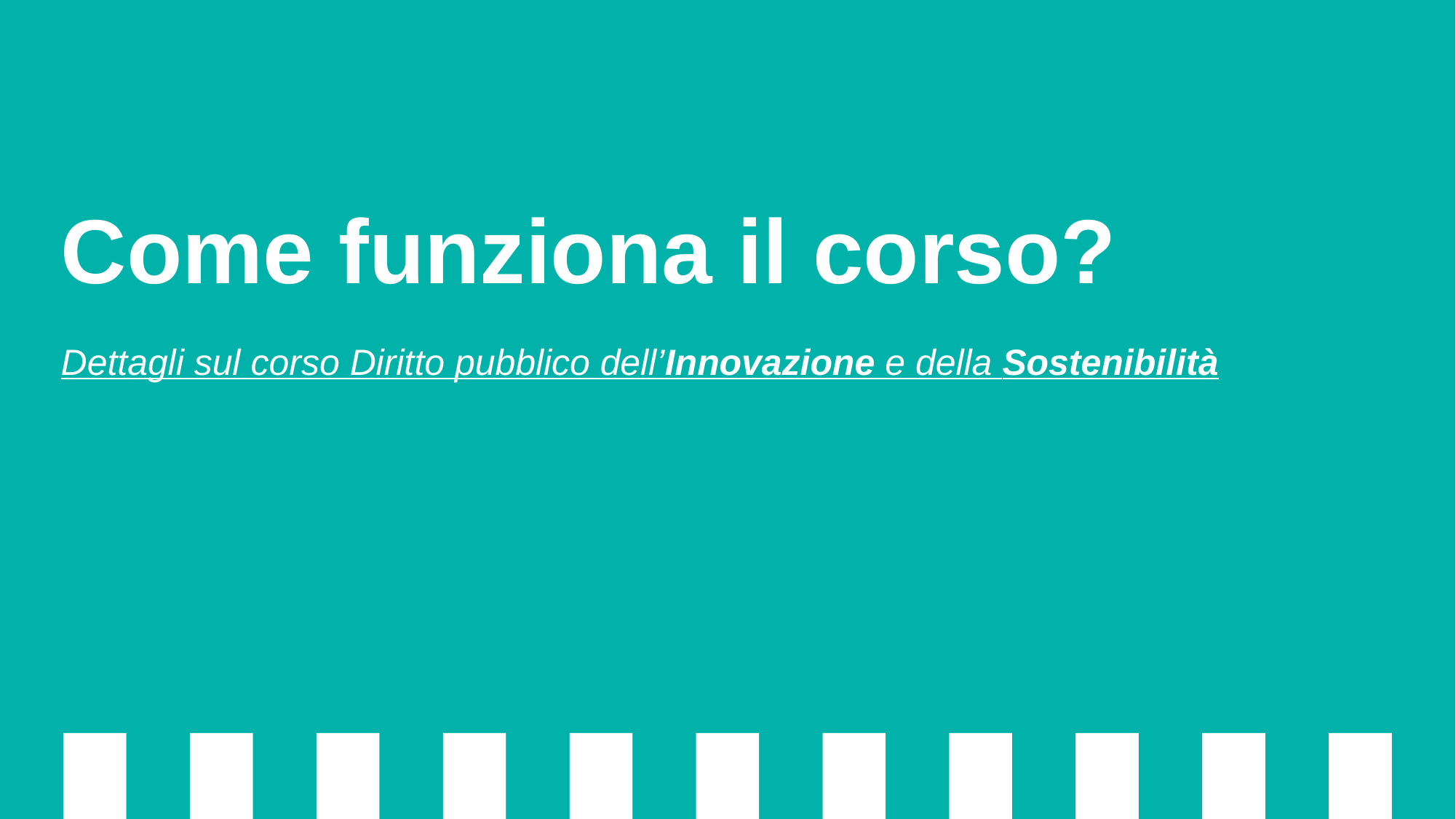

# Come funziona il corso?
Dettagli sul corso Diritto pubblico dell’Innovazione e della Sostenibilità